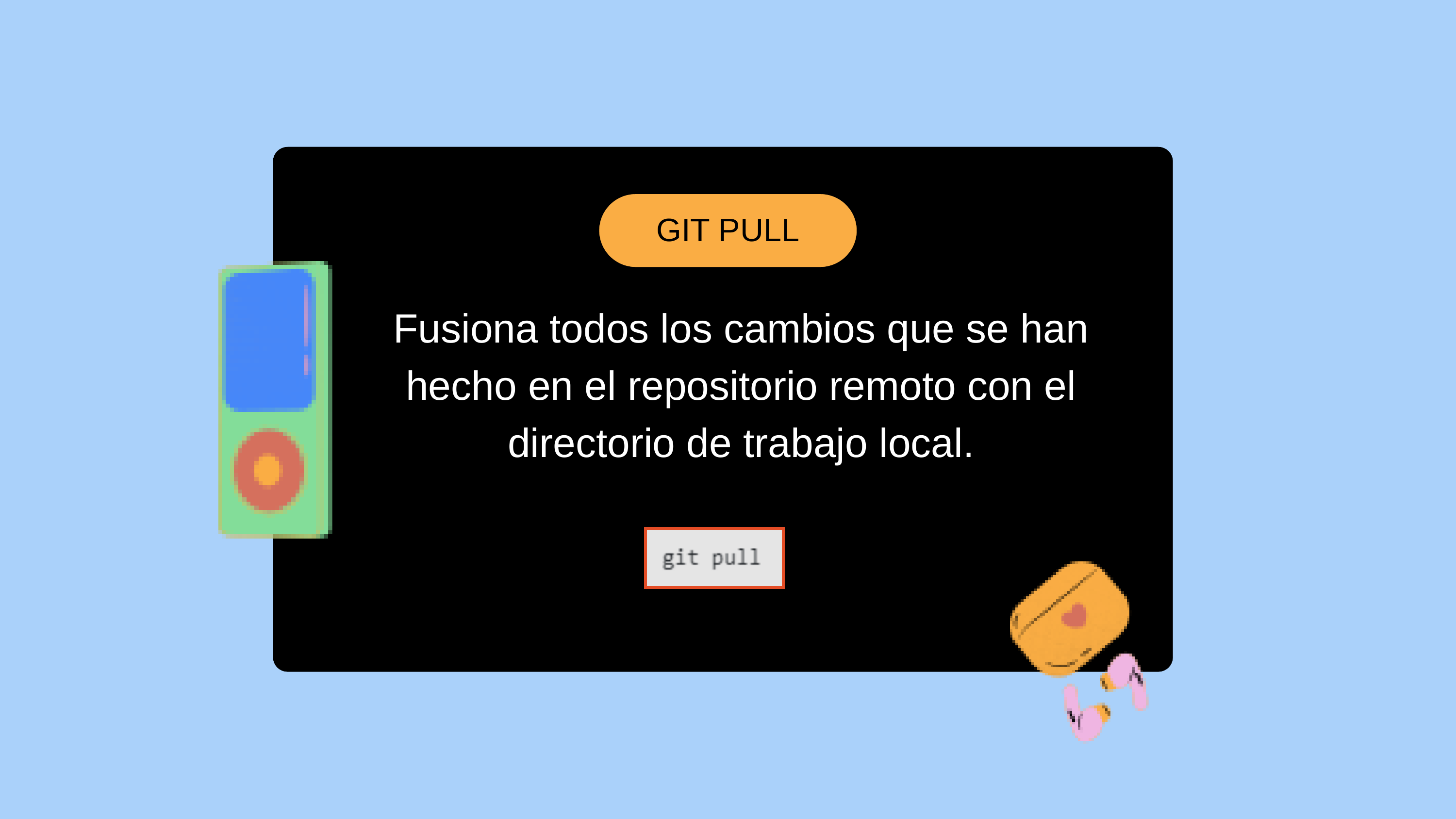

GIT PULL

Fusiona todos los cambios que se han hecho en el repositorio remoto con el directorio de trabajo local.